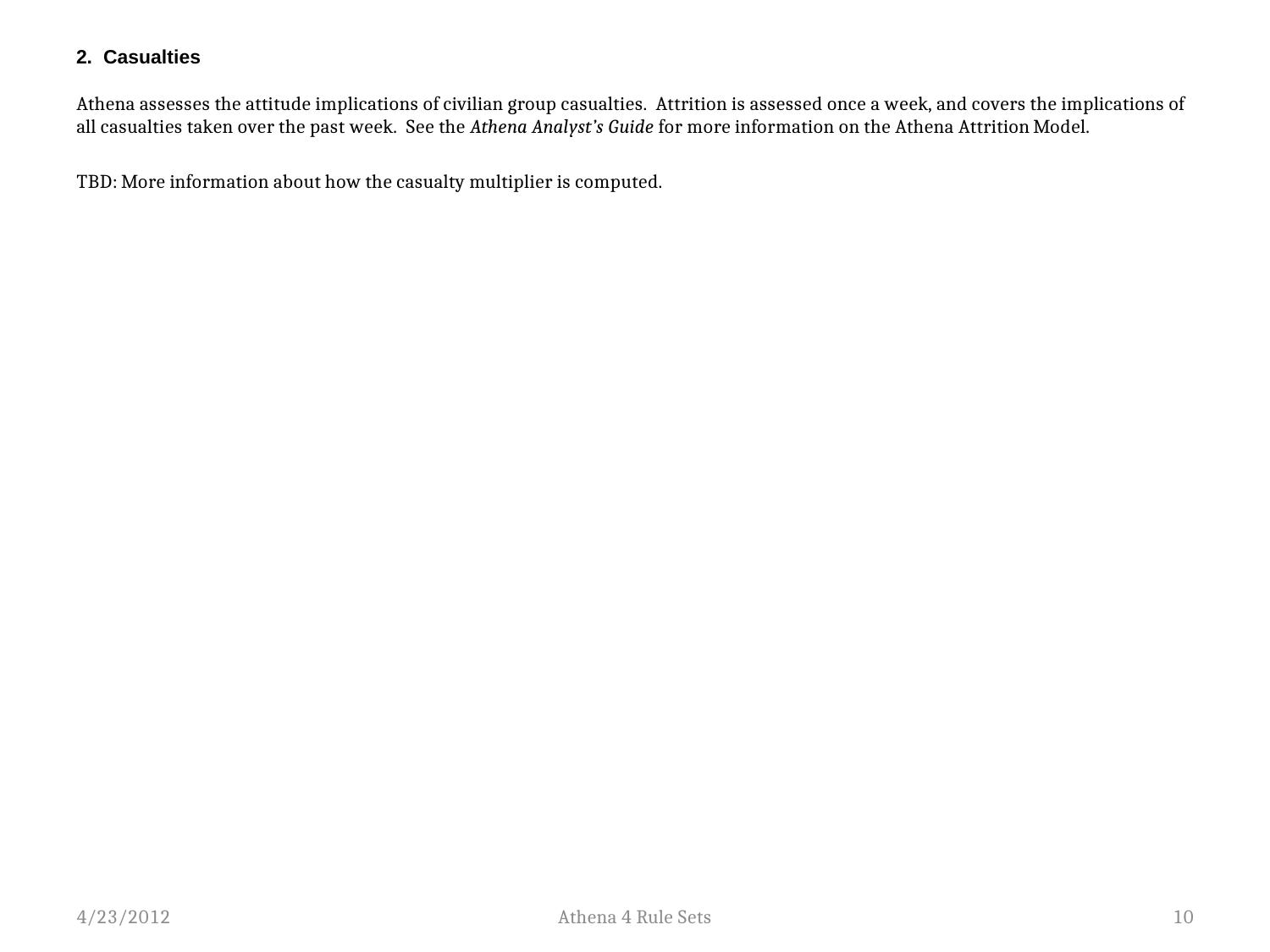

# 2.  Casualties
Athena assesses the attitude implications of civilian group casualties.  Attrition is assessed once a week, and covers the implications of all casualties taken over the past week.  See the Athena Analyst’s Guide for more information on the Athena Attrition Model.

TBD: More information about how the casualty multiplier is computed.
4/23/2012
Athena 4 Rule Sets
10